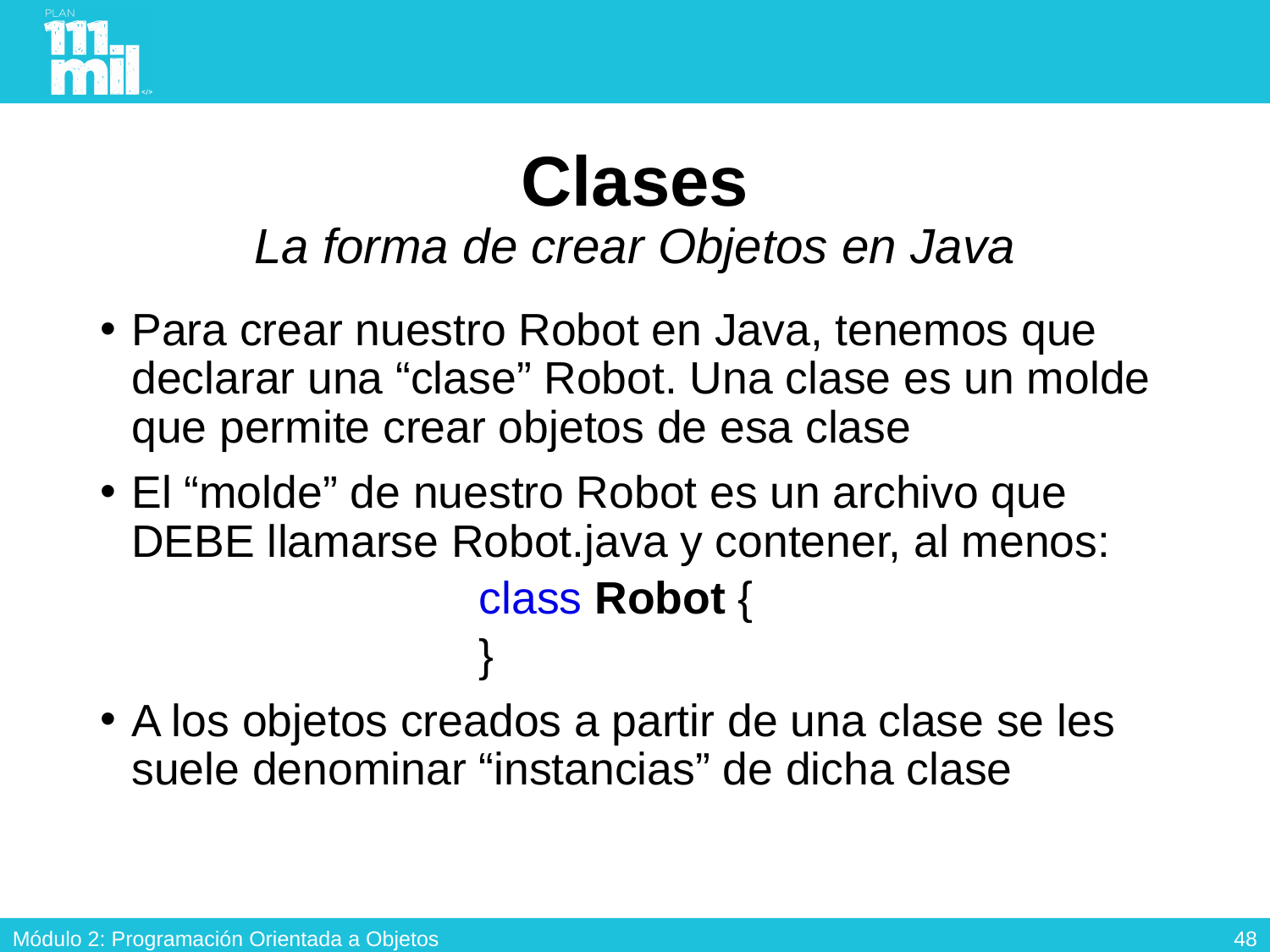

# Clases La forma de crear Objetos en Java
Para crear nuestro Robot en Java, tenemos que declarar una “clase” Robot. Una clase es un molde que permite crear objetos de esa clase
El “molde” de nuestro Robot es un archivo que DEBE llamarse Robot.java y contener, al menos:
class Robot {
}
A los objetos creados a partir de una clase se les suele denominar “instancias” de dicha clase
48
Módulo 2: Programación Orientada a Objetos